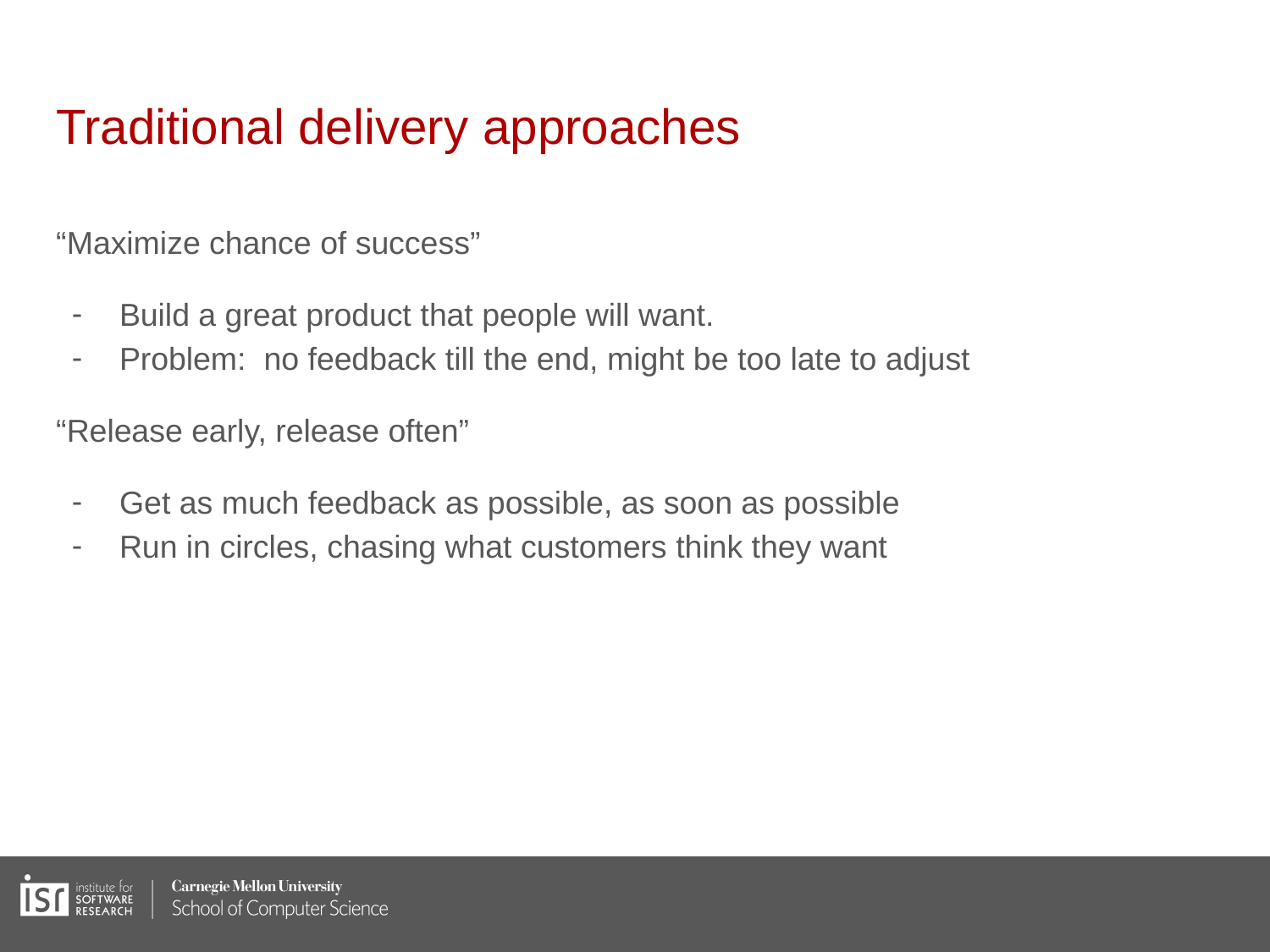

# Traditional delivery approaches
“Maximize chance of success”
Build a great product that people will want.
Problem:  no feedback till the end, might be too late to adjust
“Release early, release often”
Get as much feedback as possible, as soon as possible
Run in circles, chasing what customers think they want
7